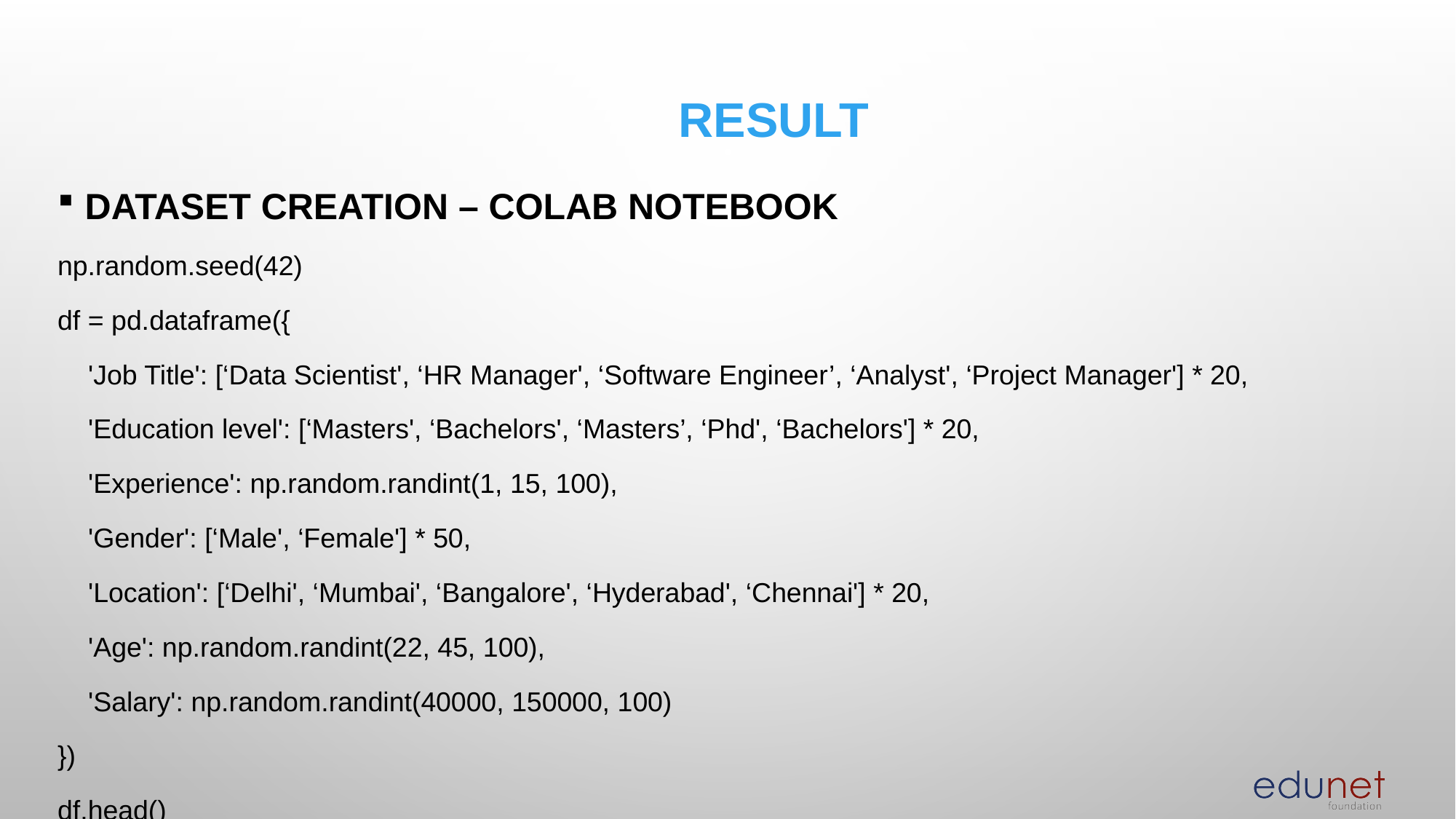

# Result
Dataset Creation – Colab Notebook
np.random.seed(42)
df = pd.dataframe({
    'Job Title': [‘Data Scientist', ‘HR Manager', ‘Software Engineer’, ‘Analyst', ‘Project Manager'] * 20,
    'Education level': [‘Masters', ‘Bachelors', ‘Masters’, ‘Phd', ‘Bachelors'] * 20,
    'Experience': np.random.randint(1, 15, 100),
    'Gender': [‘Male', ‘Female'] * 50,
    'Location': [‘Delhi', ‘Mumbai', ‘Bangalore', ‘Hyderabad', ‘Chennai'] * 20,
    'Age': np.random.randint(22, 45, 100),
    'Salary': np.random.randint(40000, 150000, 100)
})
df.head()